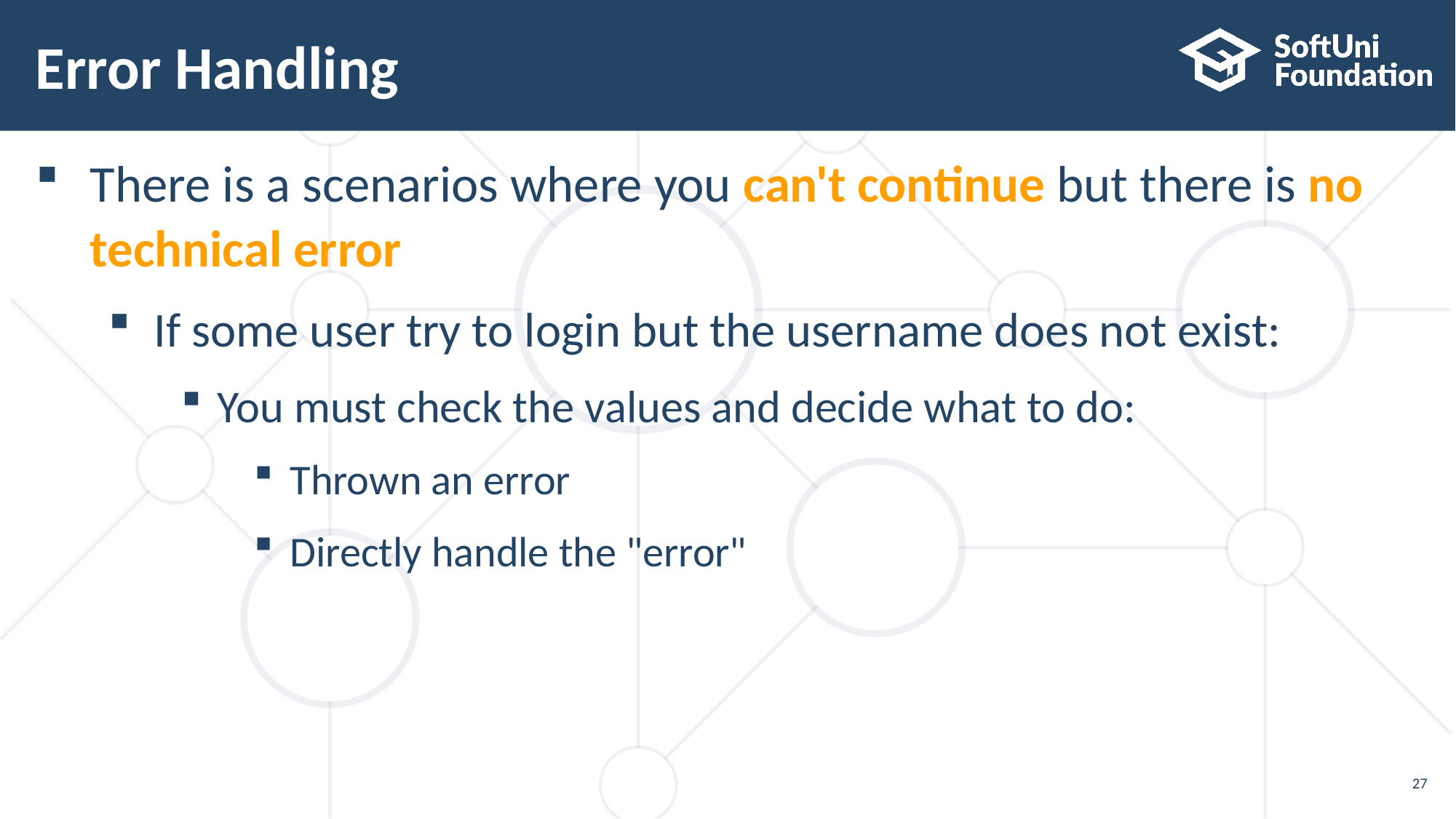

# Error Handling
There is a scenarios where you can't continue but there is no
technical error
If some user try to login but the username does not exist:
You must check the values and decide what to do:
Thrown an error
Directly handle the "error"
27